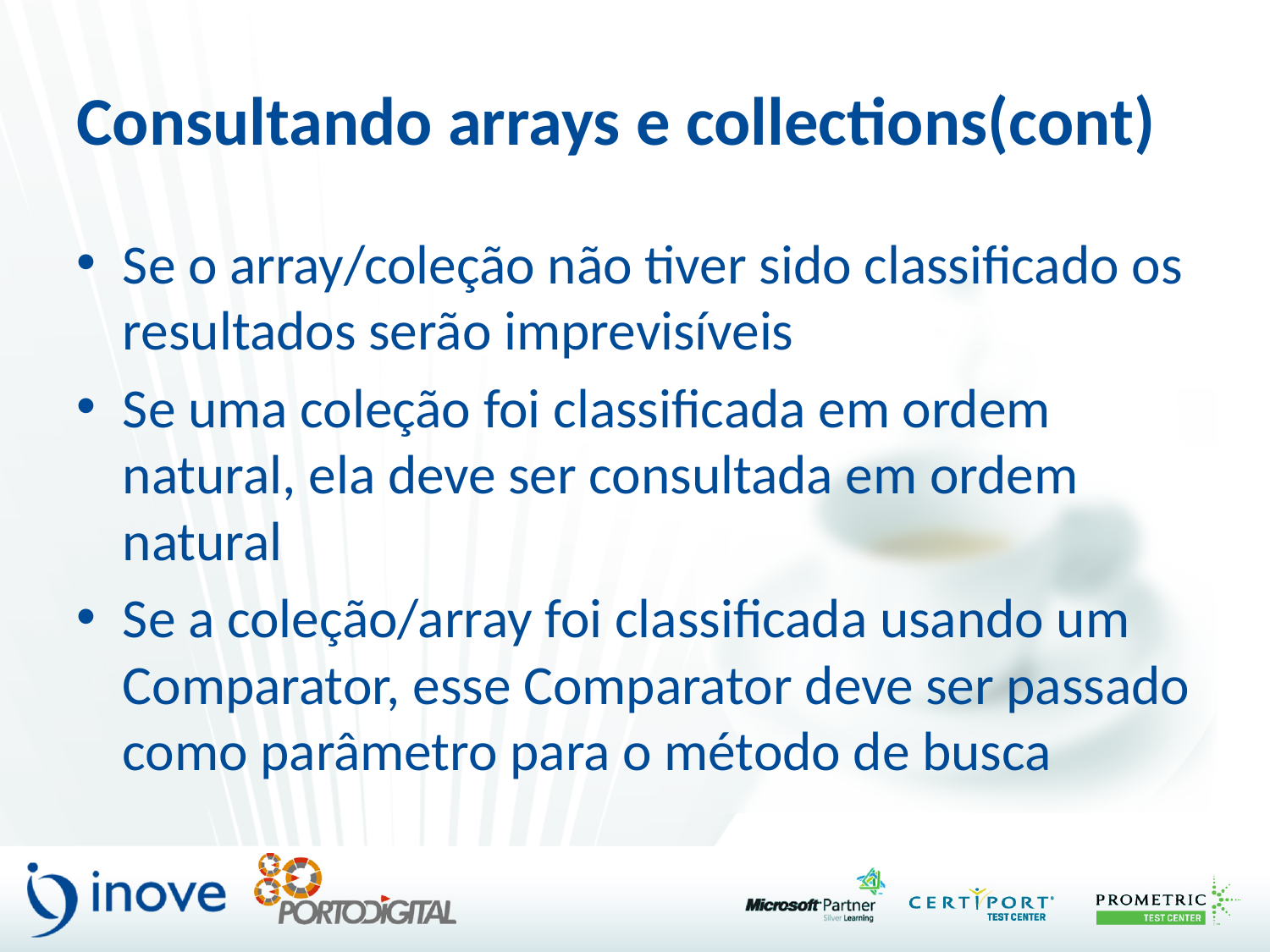

# Consultando arrays e collections(cont)
Se o array/coleção não tiver sido classificado os resultados serão imprevisíveis
Se uma coleção foi classificada em ordem natural, ela deve ser consultada em ordem natural
Se a coleção/array foi classificada usando um Comparator, esse Comparator deve ser passado como parâmetro para o método de busca